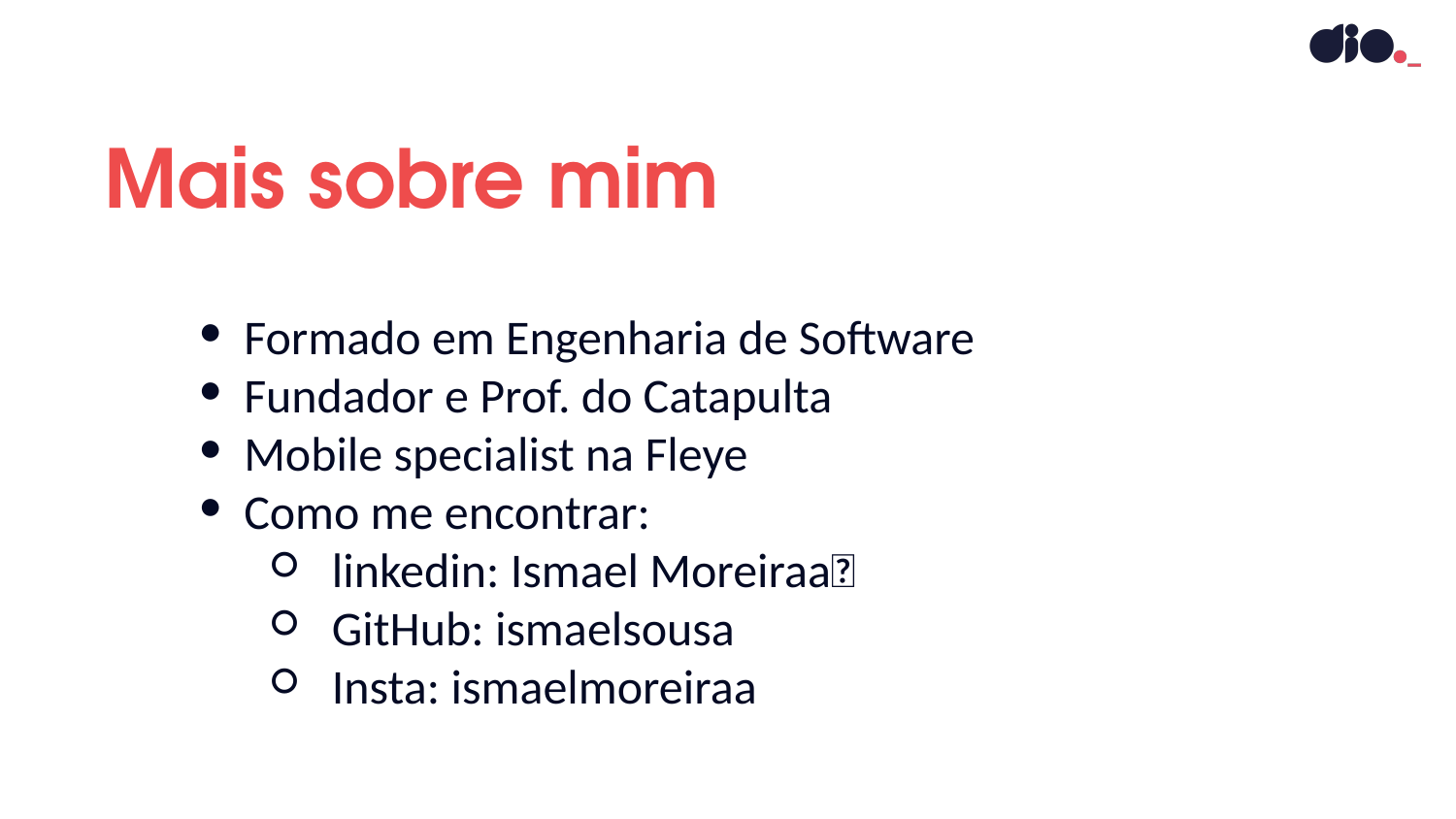

Mais sobre mim

Formado em Engenharia de Software
Fundador e Prof. do Catapulta
Mobile specialist na Fleye
Como me encontrar:
linkedin: Ismael Moreiraa🧩
GitHub: ismaelsousa
Insta: ismaelmoreiraa